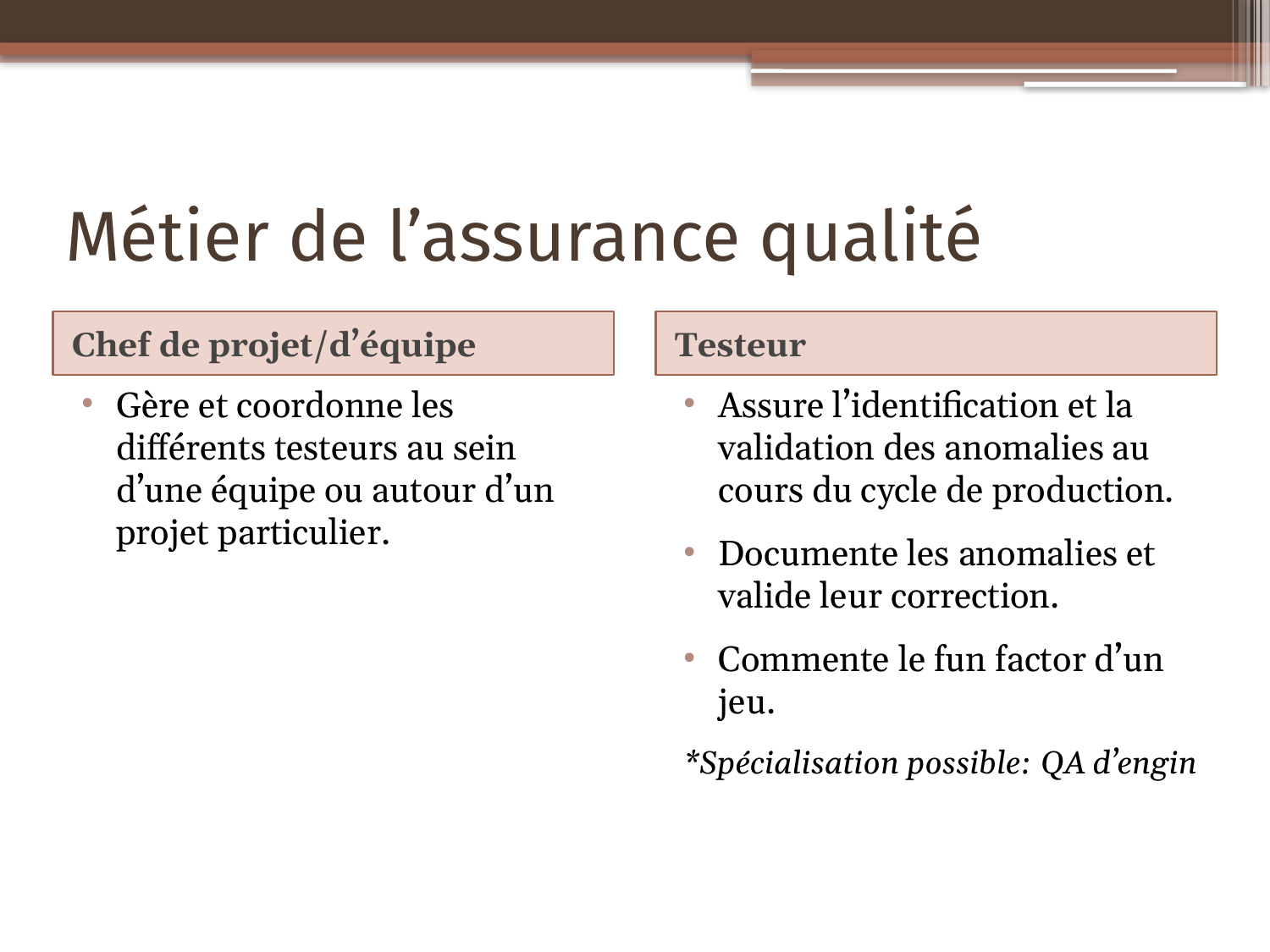

# Métier de l’assurance qualité
Chef de projet/d’équipe
Testeur
Gère et coordonne les différents testeurs au sein d’une équipe ou autour d’un projet particulier.
Assure l’identification et la validation des anomalies au cours du cycle de production.
Documente les anomalies et valide leur correction.
Commente le fun factor d’un jeu.
*Spécialisation possible: QA d’engin